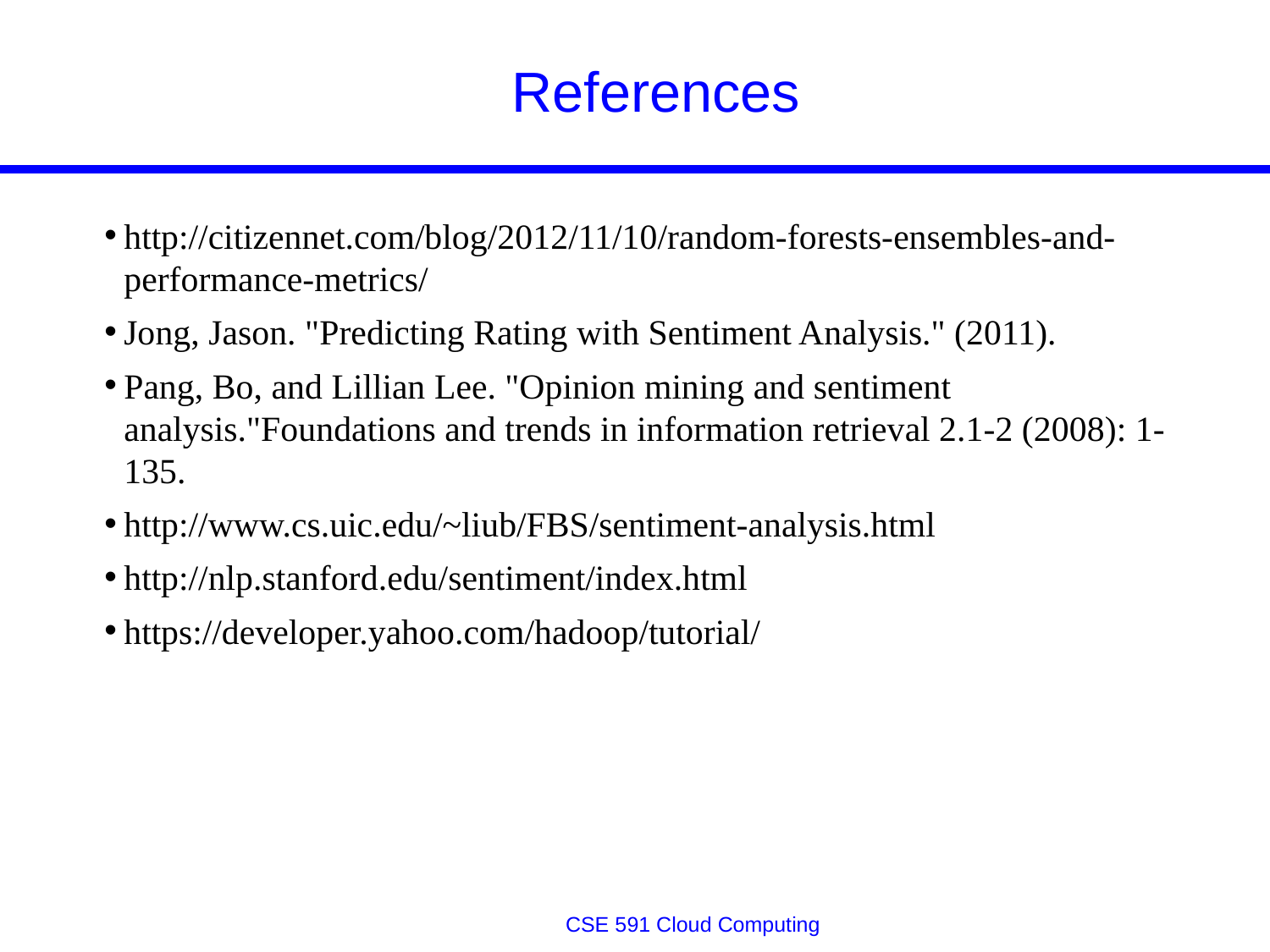

# References
http://citizennet.com/blog/2012/11/10/random-forests-ensembles-and-performance-metrics/
Jong, Jason. "Predicting Rating with Sentiment Analysis." (2011).
Pang, Bo, and Lillian Lee. "Opinion mining and sentiment analysis."Foundations and trends in information retrieval 2.1-2 (2008): 1-135.
http://www.cs.uic.edu/~liub/FBS/sentiment-analysis.html
http://nlp.stanford.edu/sentiment/index.html
https://developer.yahoo.com/hadoop/tutorial/